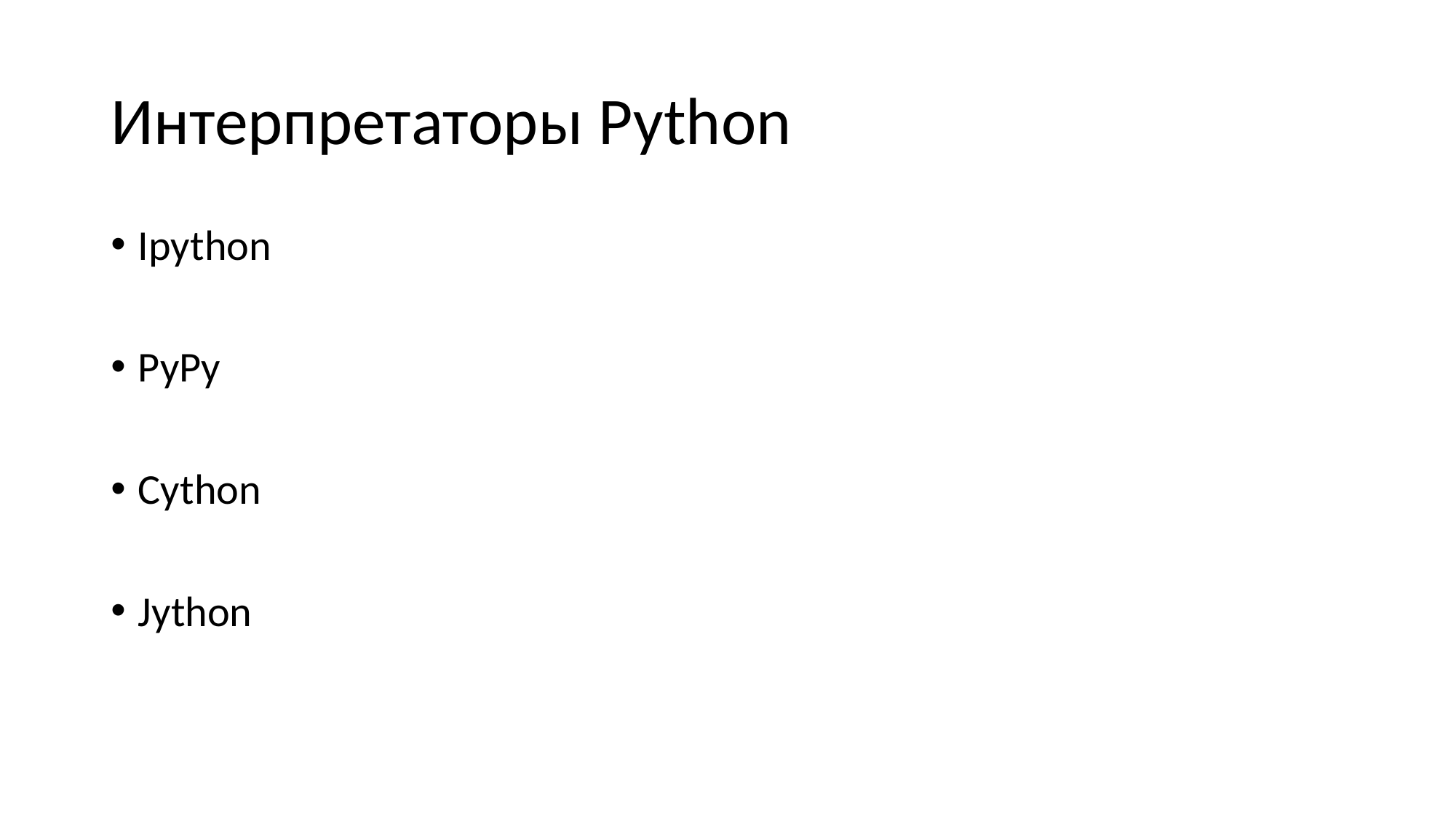

# Интерпретаторы Python
Ipython

PyPy

Cython

Jython